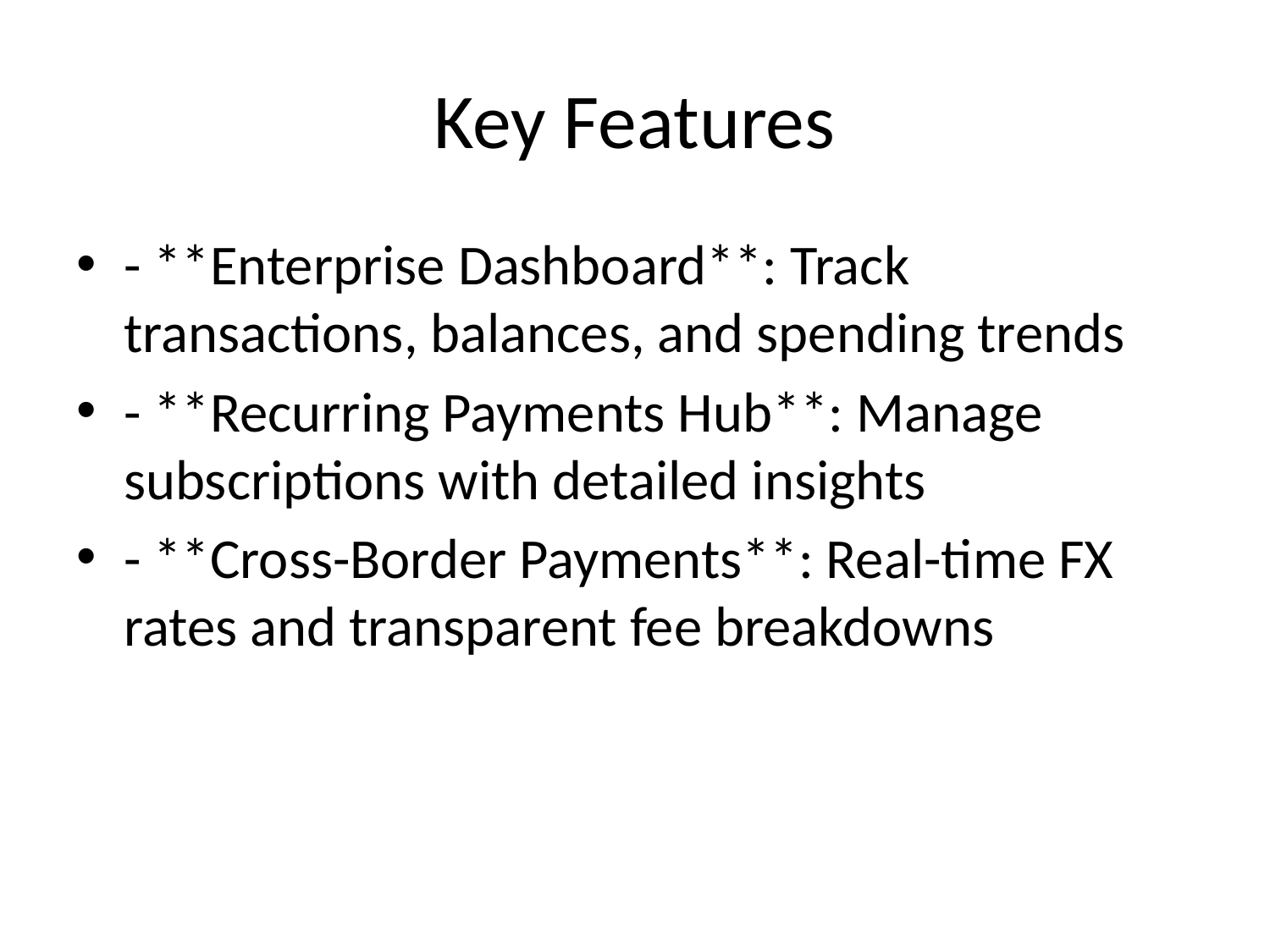

# Key Features
- **Enterprise Dashboard**: Track transactions, balances, and spending trends
- **Recurring Payments Hub**: Manage subscriptions with detailed insights
- **Cross-Border Payments**: Real-time FX rates and transparent fee breakdowns